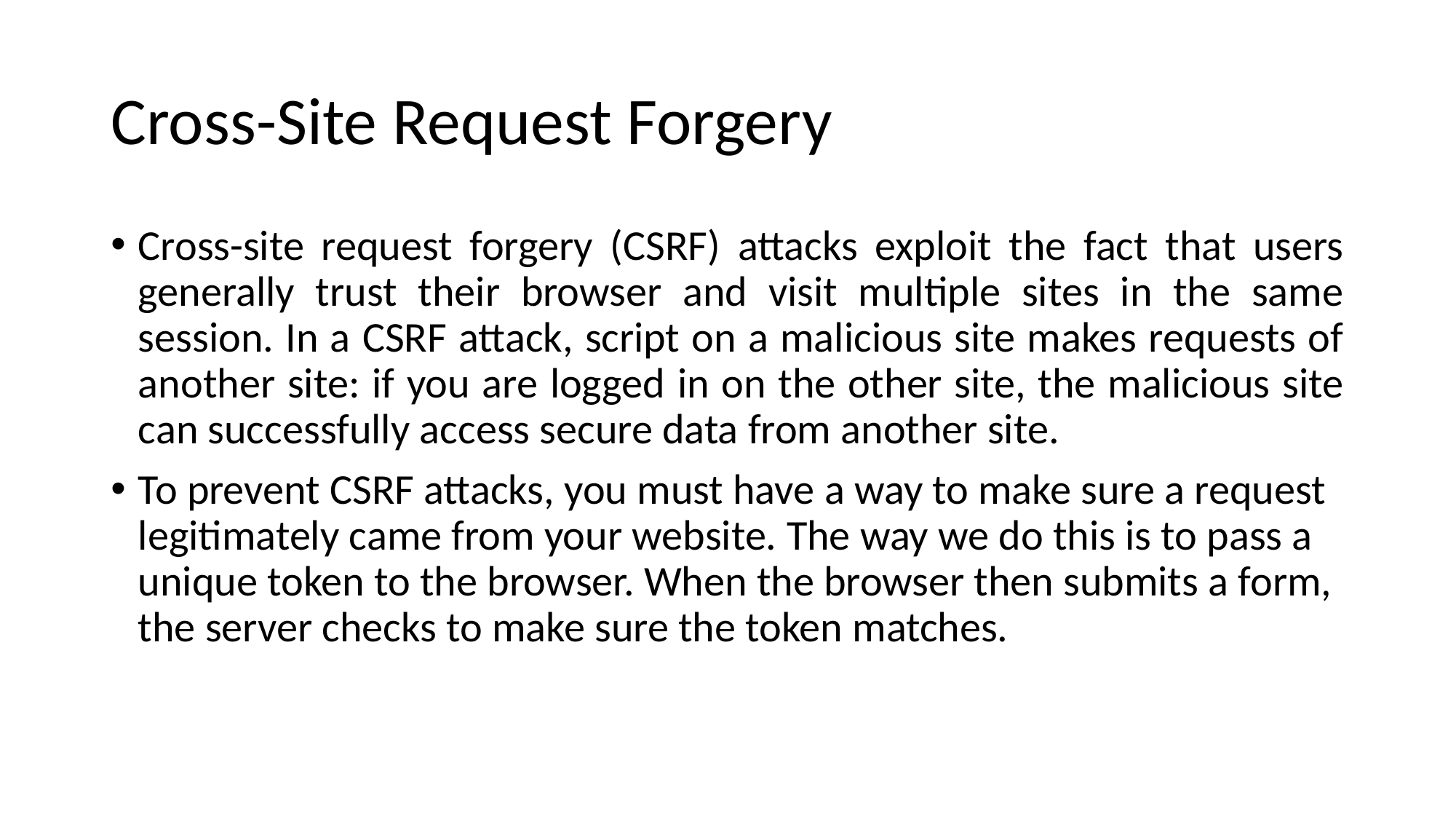

# Cross-Site Request Forgery
Cross-site request forgery (CSRF) attacks exploit the fact that users generally trust their browser and visit multiple sites in the same session. In a CSRF attack, script on a malicious site makes requests of another site: if you are logged in on the other site, the malicious site can successfully access secure data from another site.
To prevent CSRF attacks, you must have a way to make sure a request legitimately came from your website. The way we do this is to pass a unique token to the browser. When the browser then submits a form, the server checks to make sure the token matches.